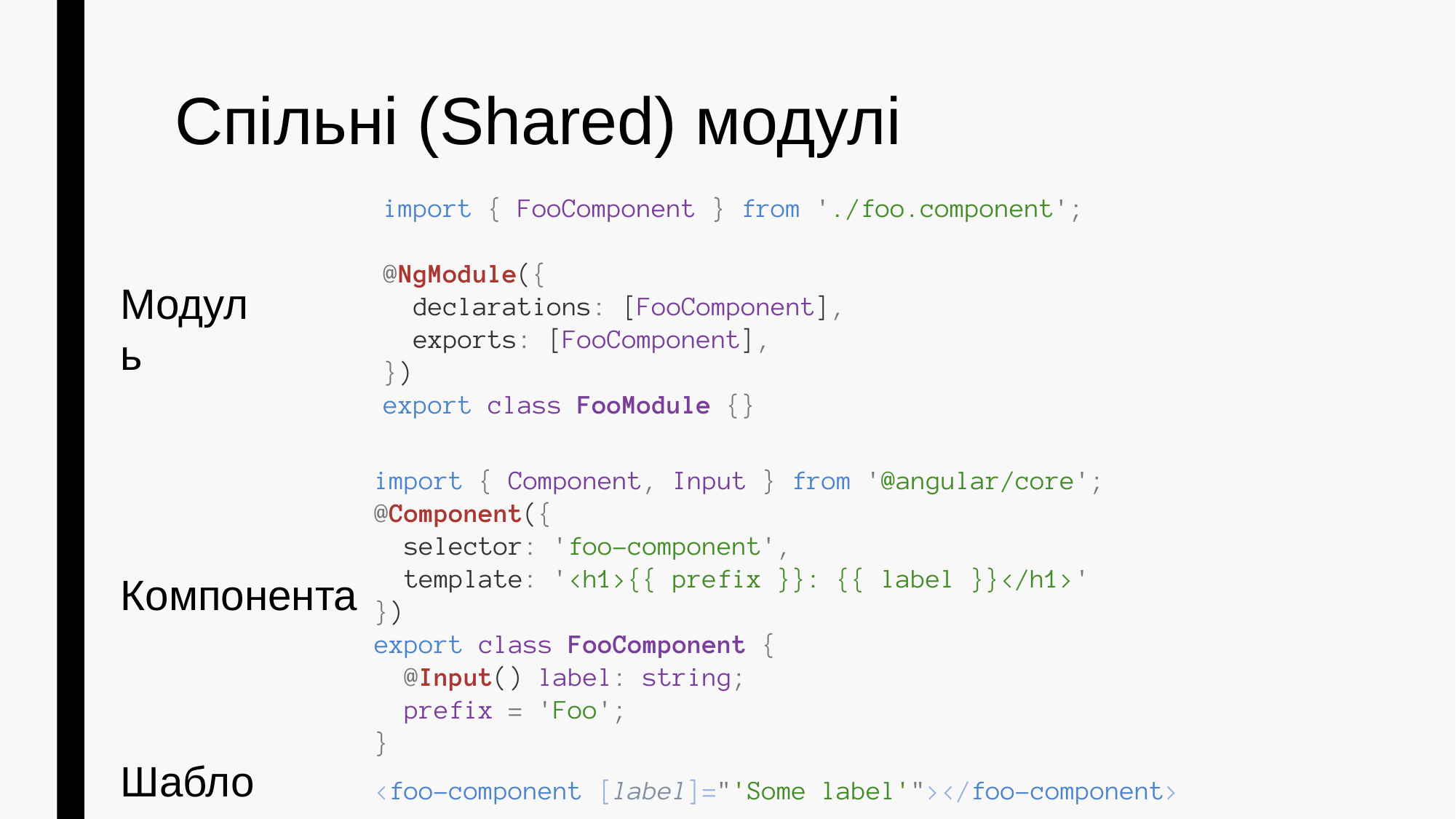

# Спільні (Shared) модулі
import { FooComponent } from './foo.component';
@NgModule({
  declarations: [FooComponent],
  exports: [FooComponent],
})
export class FooModule {}
Модуль
import { Component, Input } from '@angular/core';
@Component({
  selector: 'foo-component',
  template: '<h1>{{ prefix }}: {{ label }}</h1>'
})
export class FooComponent {
  @Input() label: string;
  prefix = 'Foo';
}
Компонента
Шаблон
<foo-component [label]="'Some label'"></foo-component>